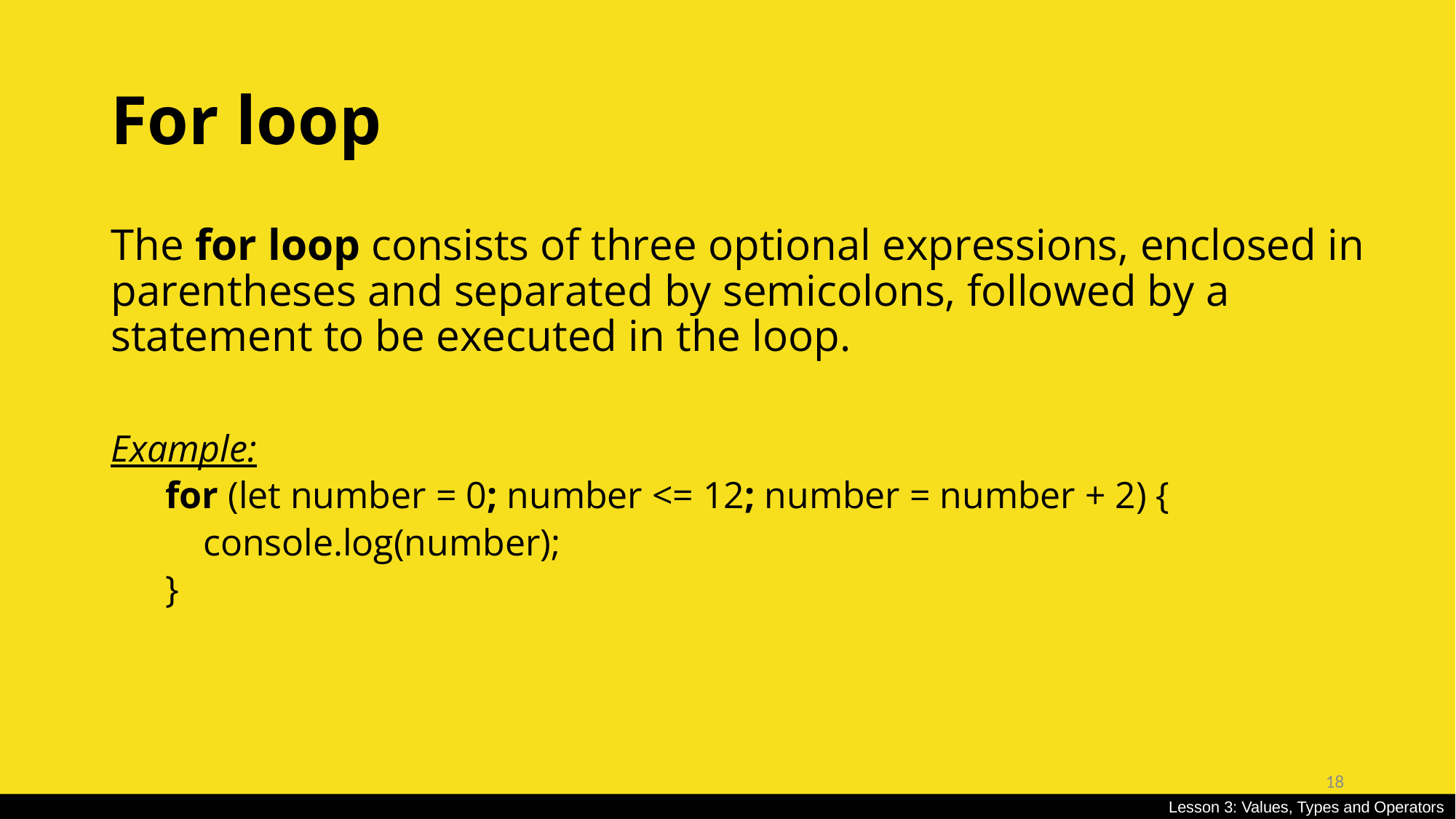

# For loop
The for loop consists of three optional expressions, enclosed in parentheses and separated by semicolons, followed by a statement to be executed in the loop.

Example:
for (let number = 0; number <= 12; number = number + 2) {
    console.log(number);
}
18
Lesson 3: Values, Types and Operators